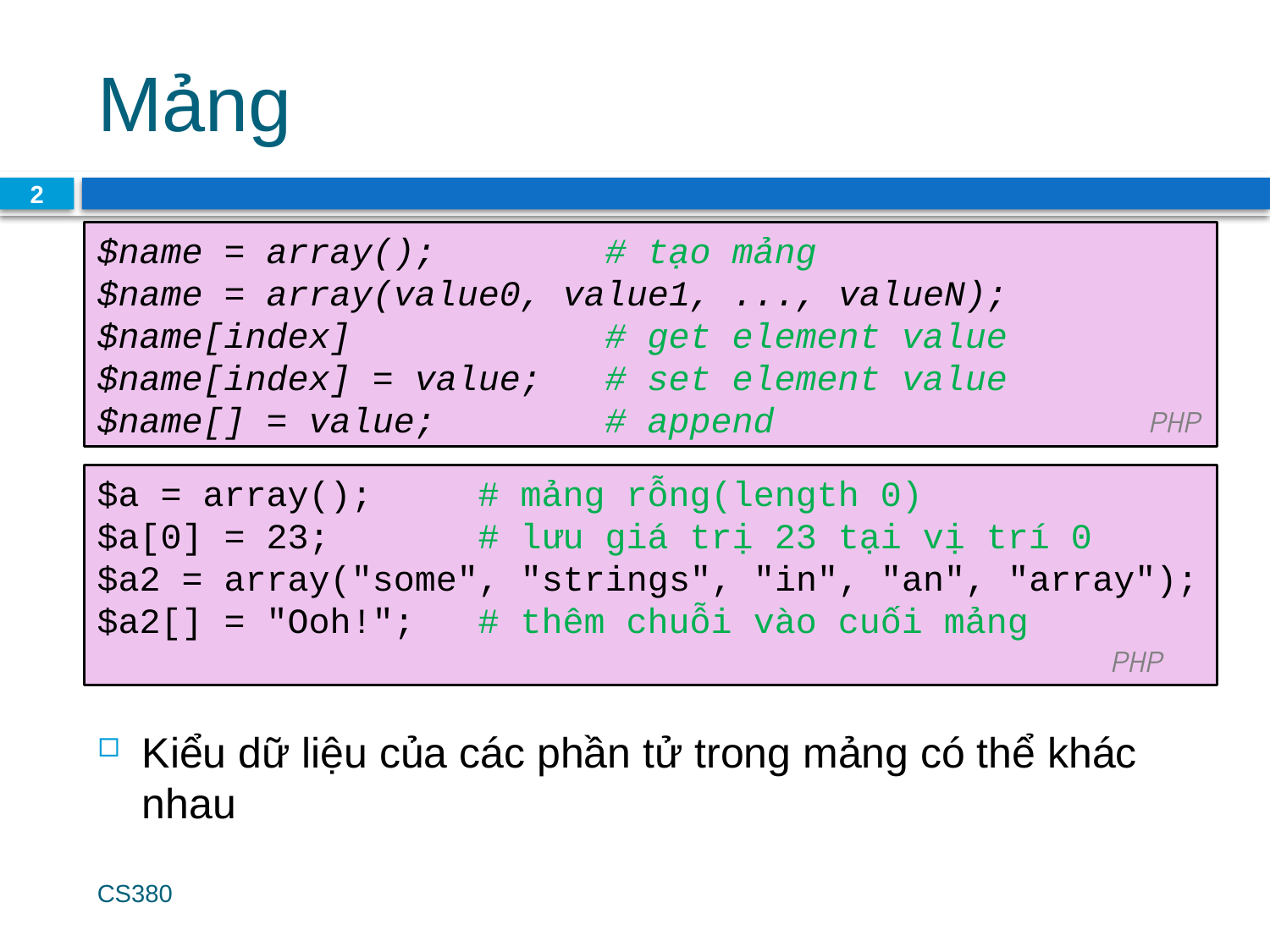

# Mảng
2
$name = array(); 		# tạo mảng
$name = array(value0, value1, ..., valueN);
$name[index] 		# get element value
$name[index] = value;   # set element value
$name[] = value; 		# append			  PHP
$a = array(); 	# mảng rỗng(length 0)
$a[0] = 23; 	# lưu giá trị 23 tại vị trí 0
$a2 = array("some", "strings", "in", "an", "array");
$a2[] = "Ooh!";   # thêm chuỗi vào cuối mảng									PHP
Kiểu dữ liệu của các phần tử trong mảng có thể khác nhau
CS380